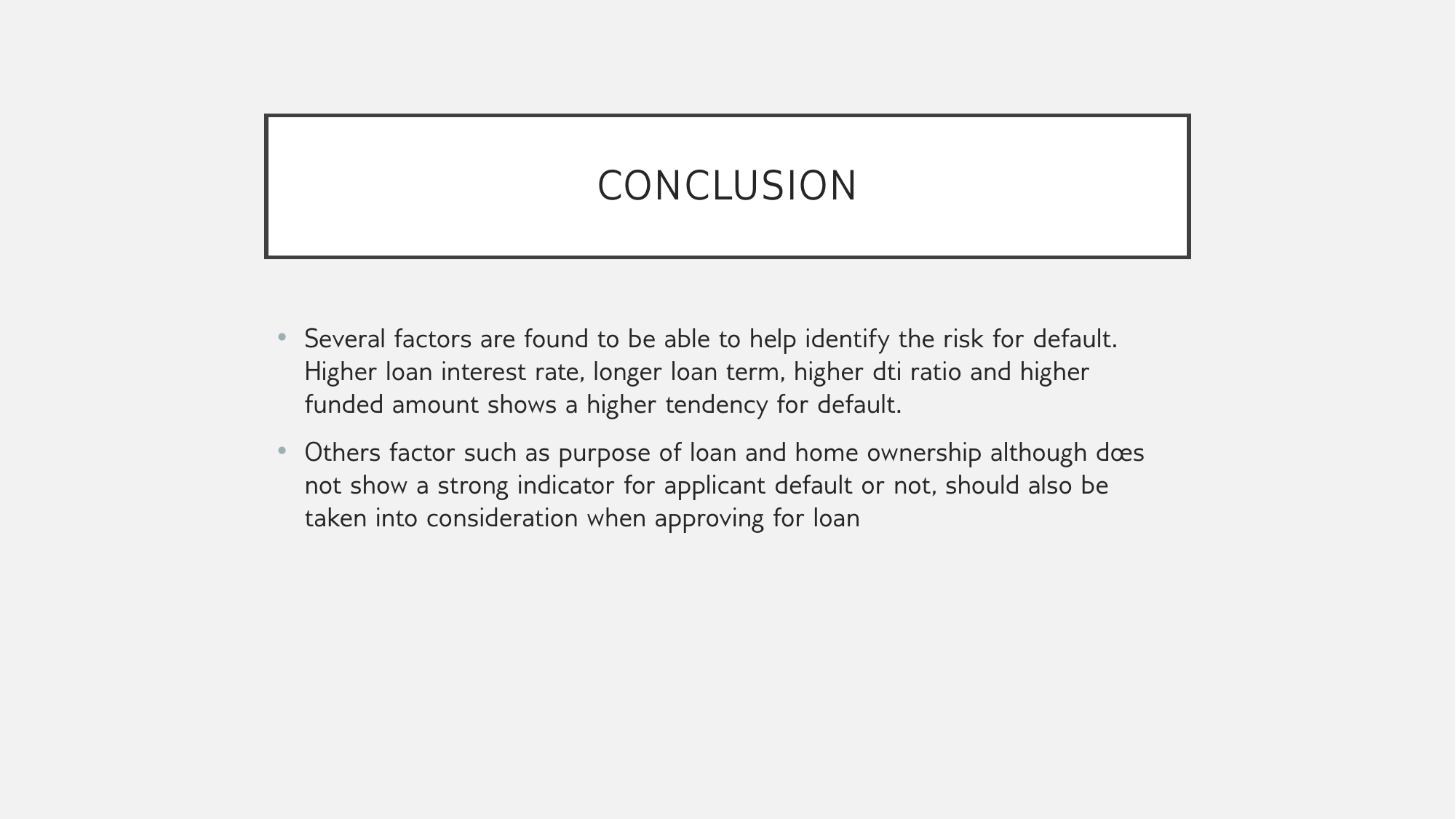

# COnclusion
Several factors are found to be able to help identify the risk for default. Higher loan interest rate, longer loan term, higher dti ratio and higher funded amount shows a higher tendency for default.
Others factor such as purpose of loan and home ownership although does not show a strong indicator for applicant default or not, should also be taken into consideration when approving for loan